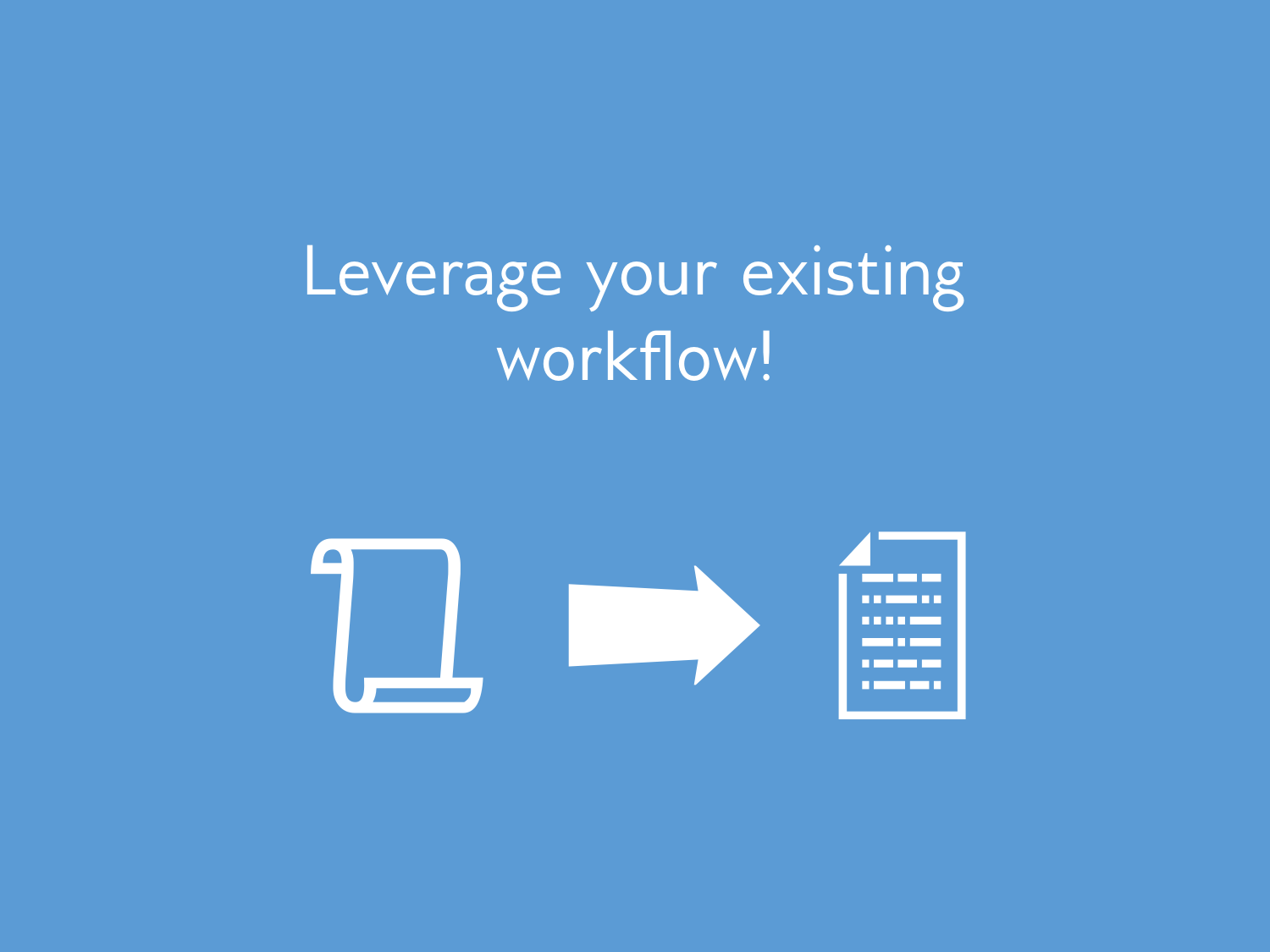

Leverage your existing
workflow!

📜 ➡ 📄